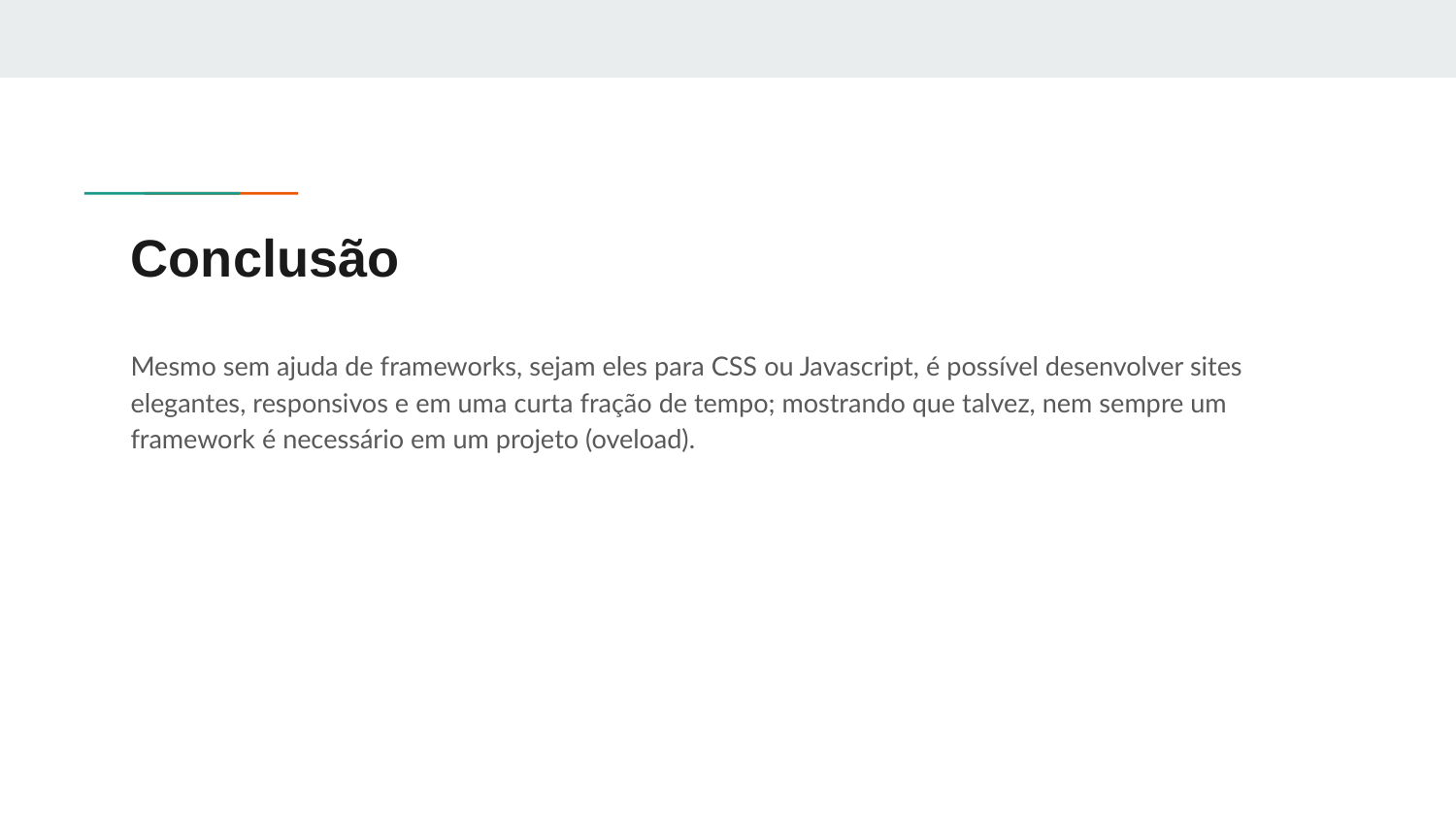

# Conclusão
Mesmo sem ajuda de frameworks, sejam eles para CSS ou Javascript, é possível desenvolver sites elegantes, responsivos e em uma curta fração de tempo; mostrando que talvez, nem sempre um framework é necessário em um projeto (oveload).